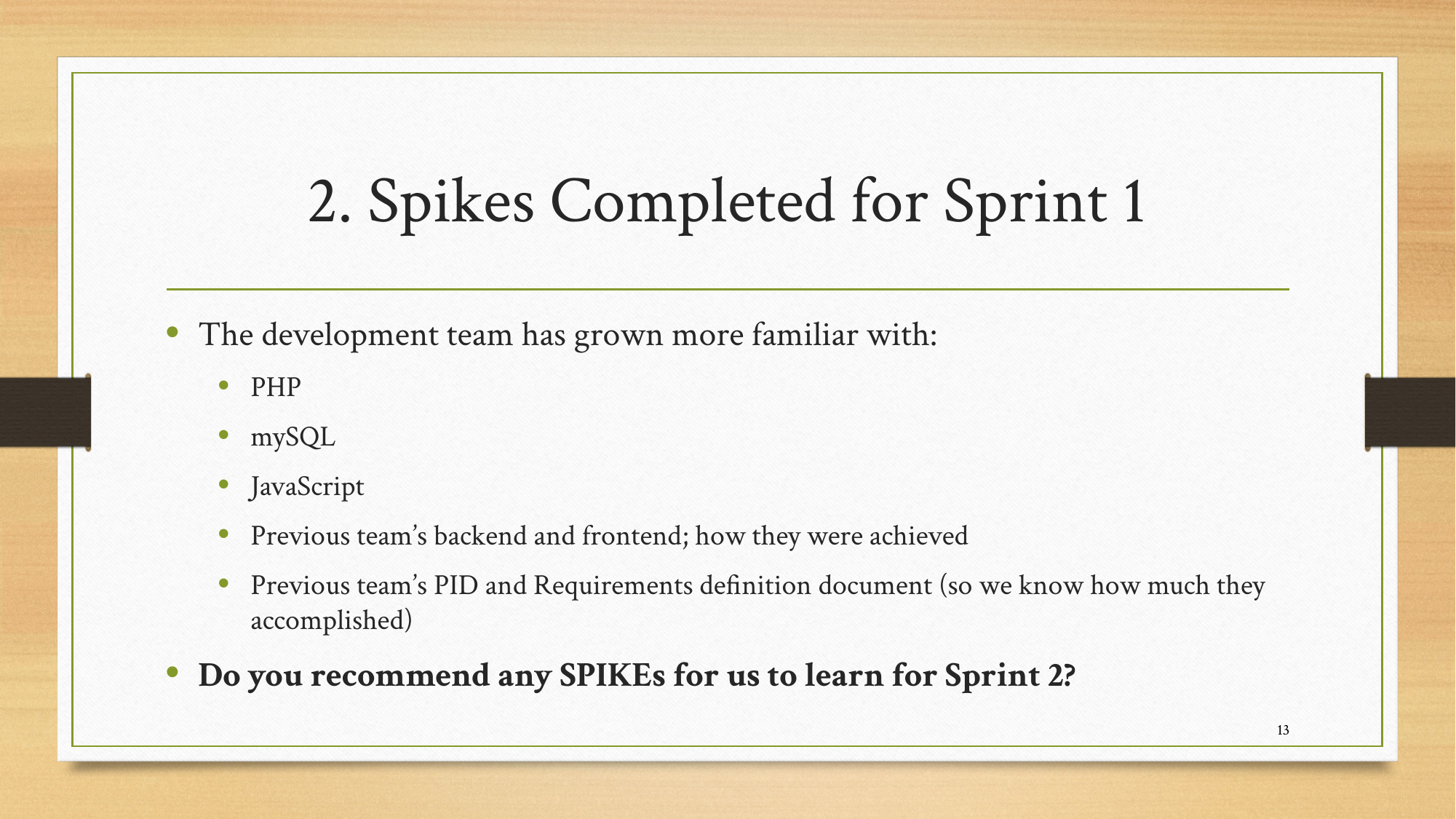

# 2. Spikes Completed for Sprint 1
The development team has grown more familiar with:
PHP
mySQL
JavaScript
Previous team’s backend and frontend; how they were achieved
Previous team’s PID and Requirements definition document (so we know how much they accomplished)
Do you recommend any SPIKEs for us to learn for Sprint 2?
13